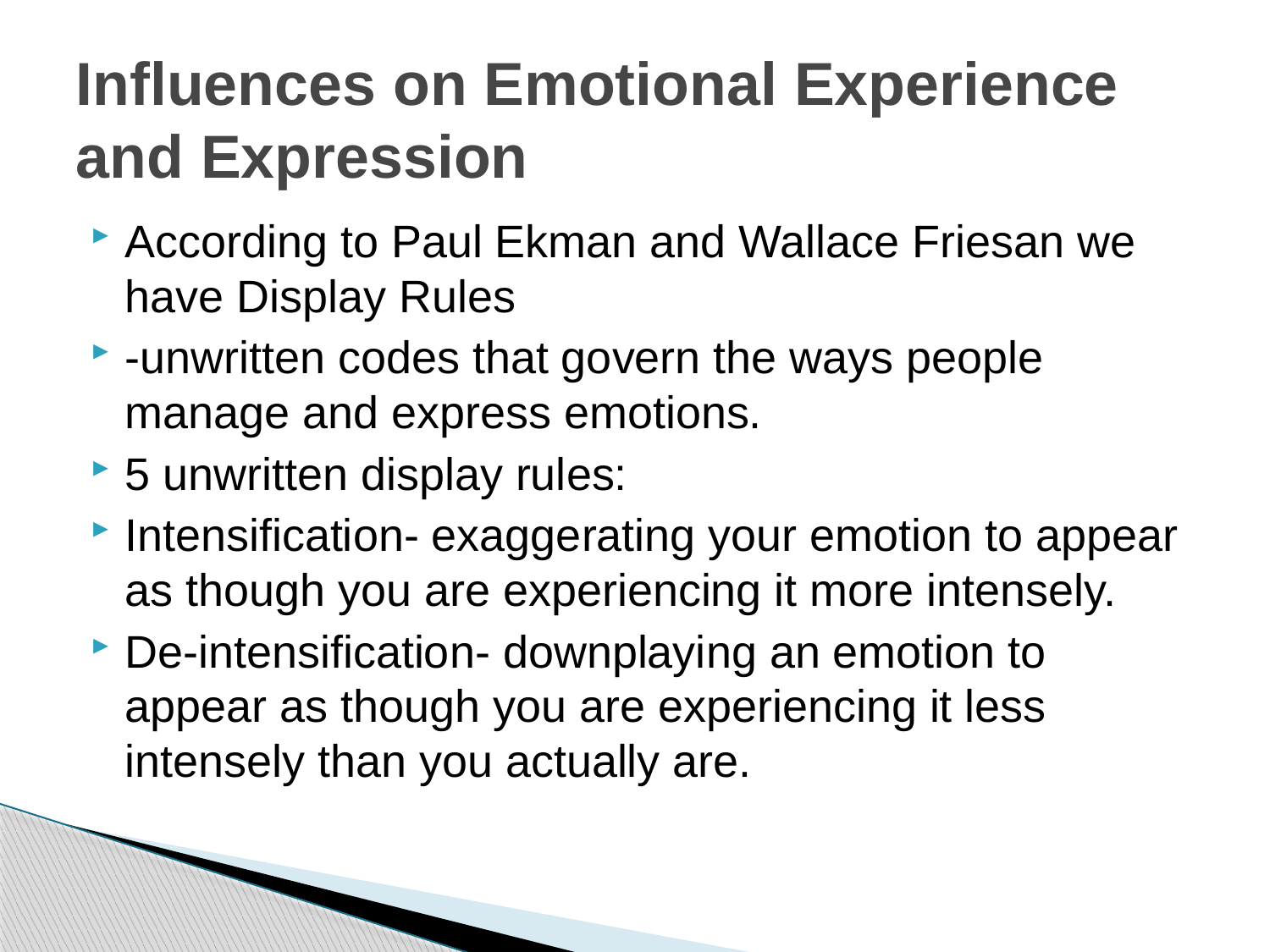

# Influences on Emotional Experience and Expression
According to Paul Ekman and Wallace Friesan we have Display Rules
-unwritten codes that govern the ways people manage and express emotions.
5 unwritten display rules:
Intensification- exaggerating your emotion to appear as though you are experiencing it more intensely.
De-intensification- downplaying an emotion to appear as though you are experiencing it less intensely than you actually are.